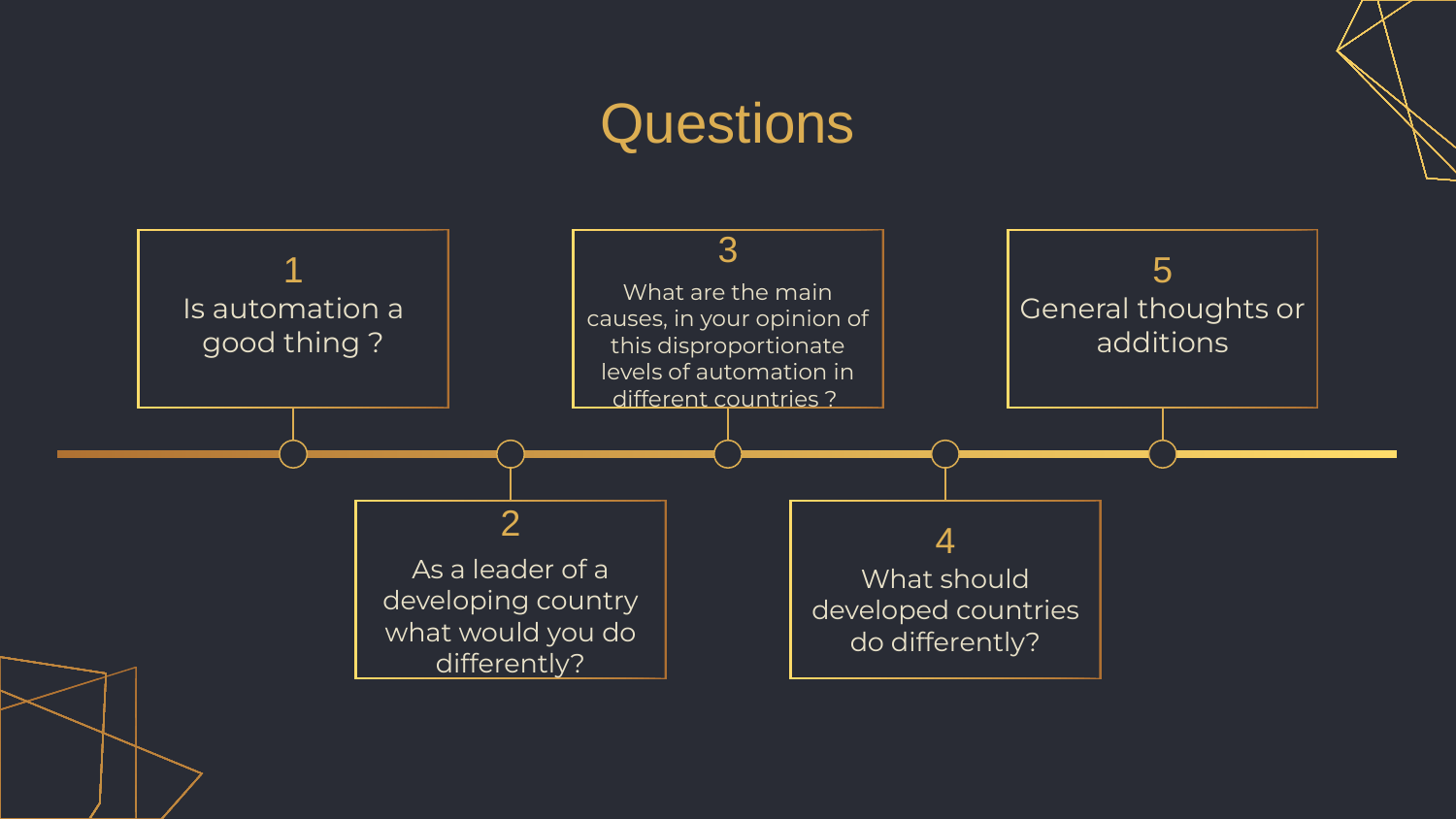

# Questions
3

1
5
What are the main causes, in your opinion of this disproportionate levels of automation in different countries ?
Is automation a good thing ?
General thoughts or additions
2
4
As a leader of a developing country what would you do differently?
What should developed countries do differently?